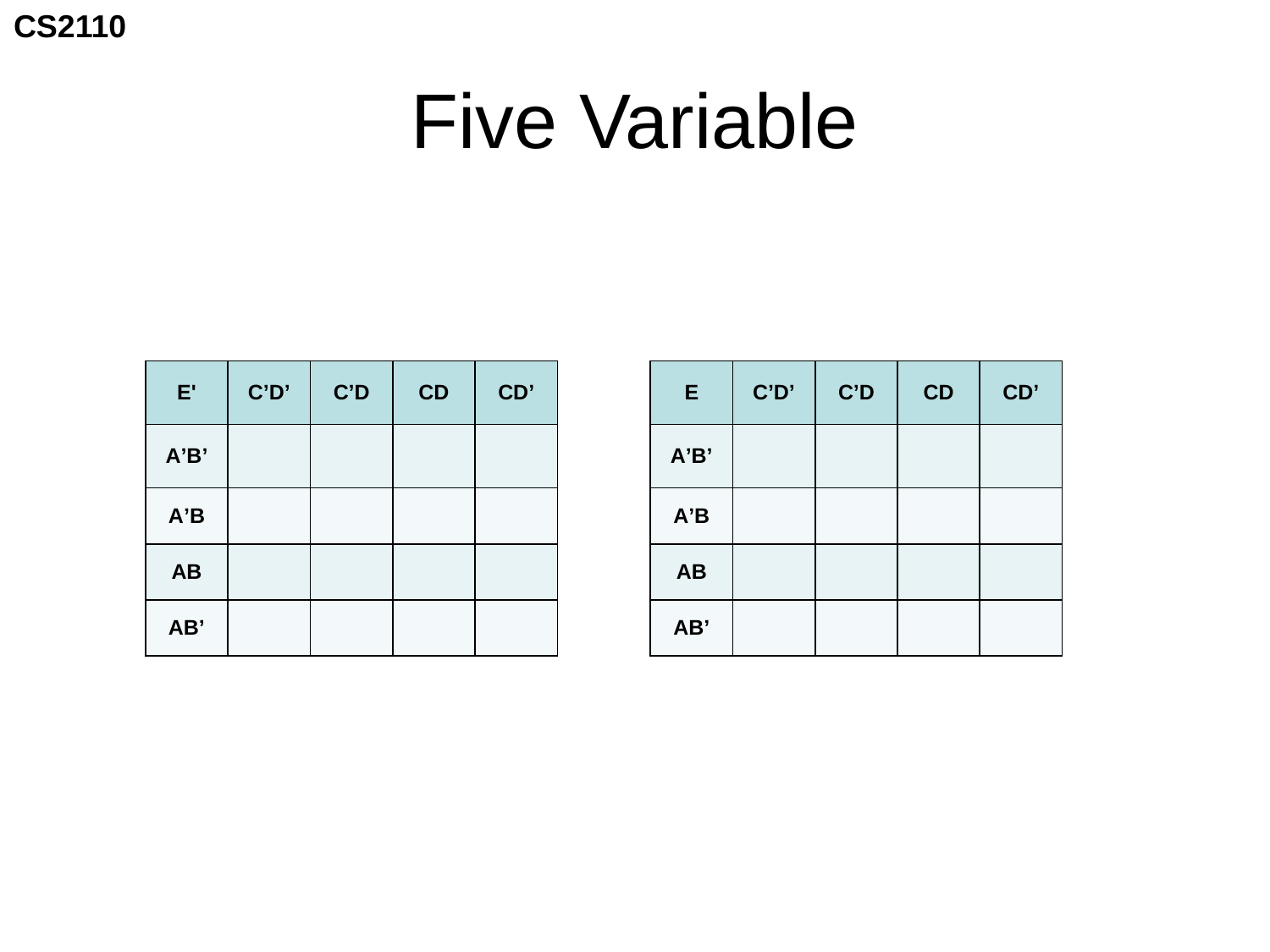

# Five Variable
| E' | C’D’ | C’D | CD | CD’ |
| --- | --- | --- | --- | --- |
| A’B’ |  |  |  |  |
| A’B |  |  |  |  |
| AB |  |  |  |  |
| AB’ |  |  |  |  |
| E | C’D’ | C’D | CD | CD’ |
| --- | --- | --- | --- | --- |
| A’B’ |  |  |  |  |
| A’B |  |  |  |  |
| AB |  |  |  |  |
| AB’ |  |  |  |  |